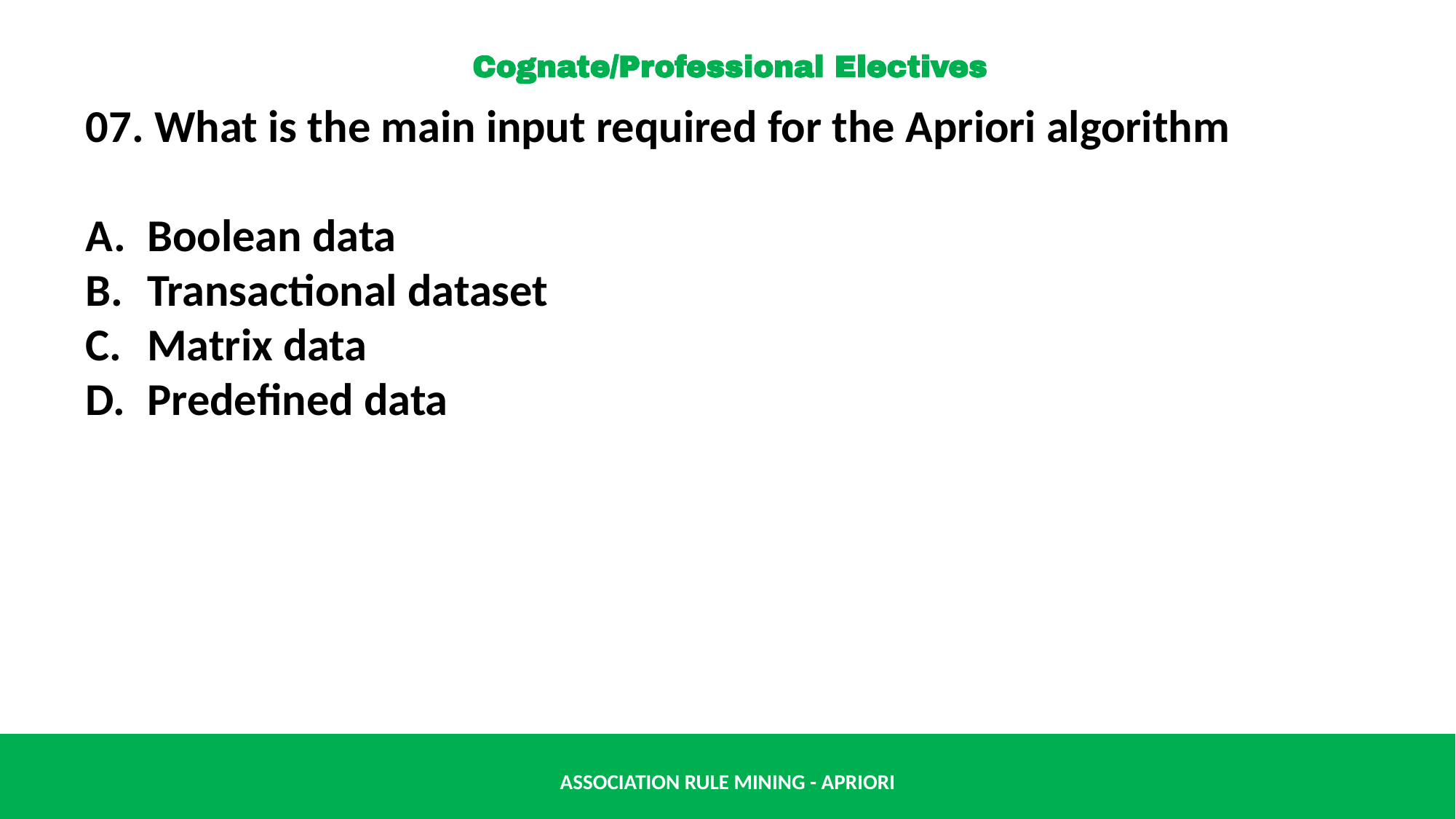

07. What is the main input required for the Apriori algorithm

Boolean data
Transactional dataset
Matrix data
Predefined data